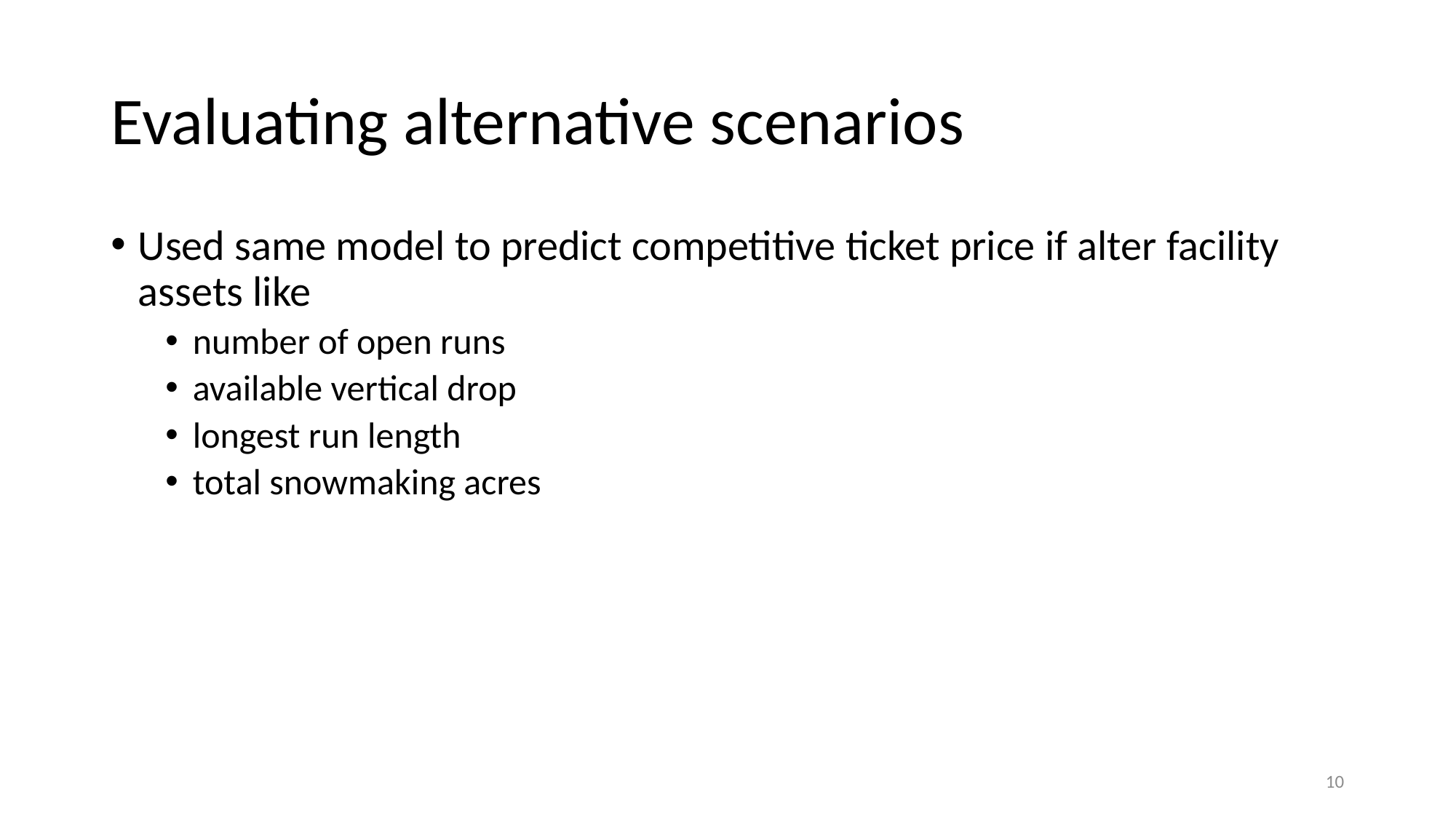

# Evaluating alternative scenarios
Used same model to predict competitive ticket price if alter facility assets like
number of open runs
available vertical drop
longest run length
total snowmaking acres
10